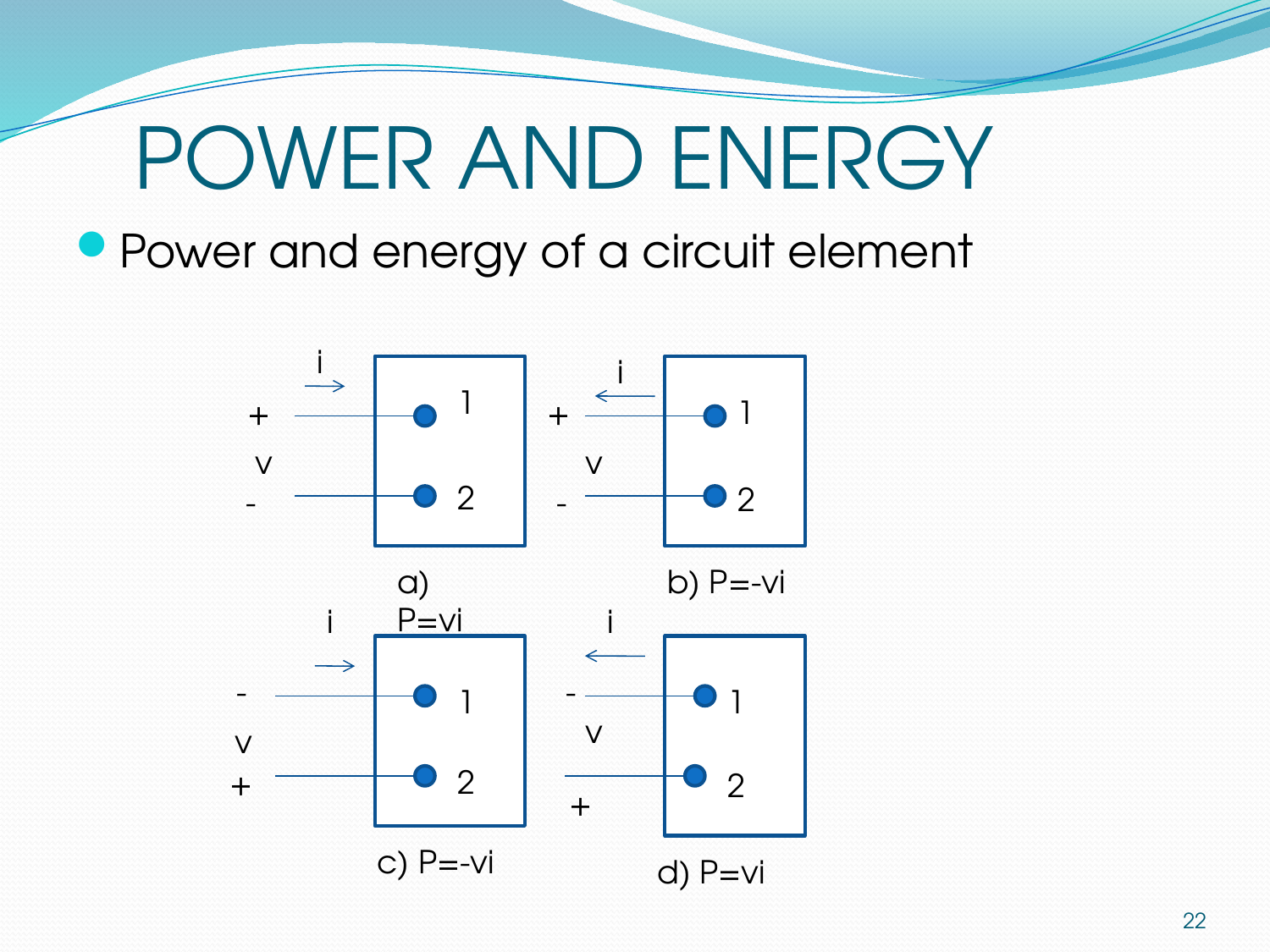

# POWER AND ENERGY
Power and energy of a circuit element

i
i

1
+
+
1

  v
  v
2
2
 -
 -

a) P=vi
b) P=-vi
i
i

 -
 -
1
1

  v
  v
2
2
+

+
c) P=-vi
d) P=vi
22